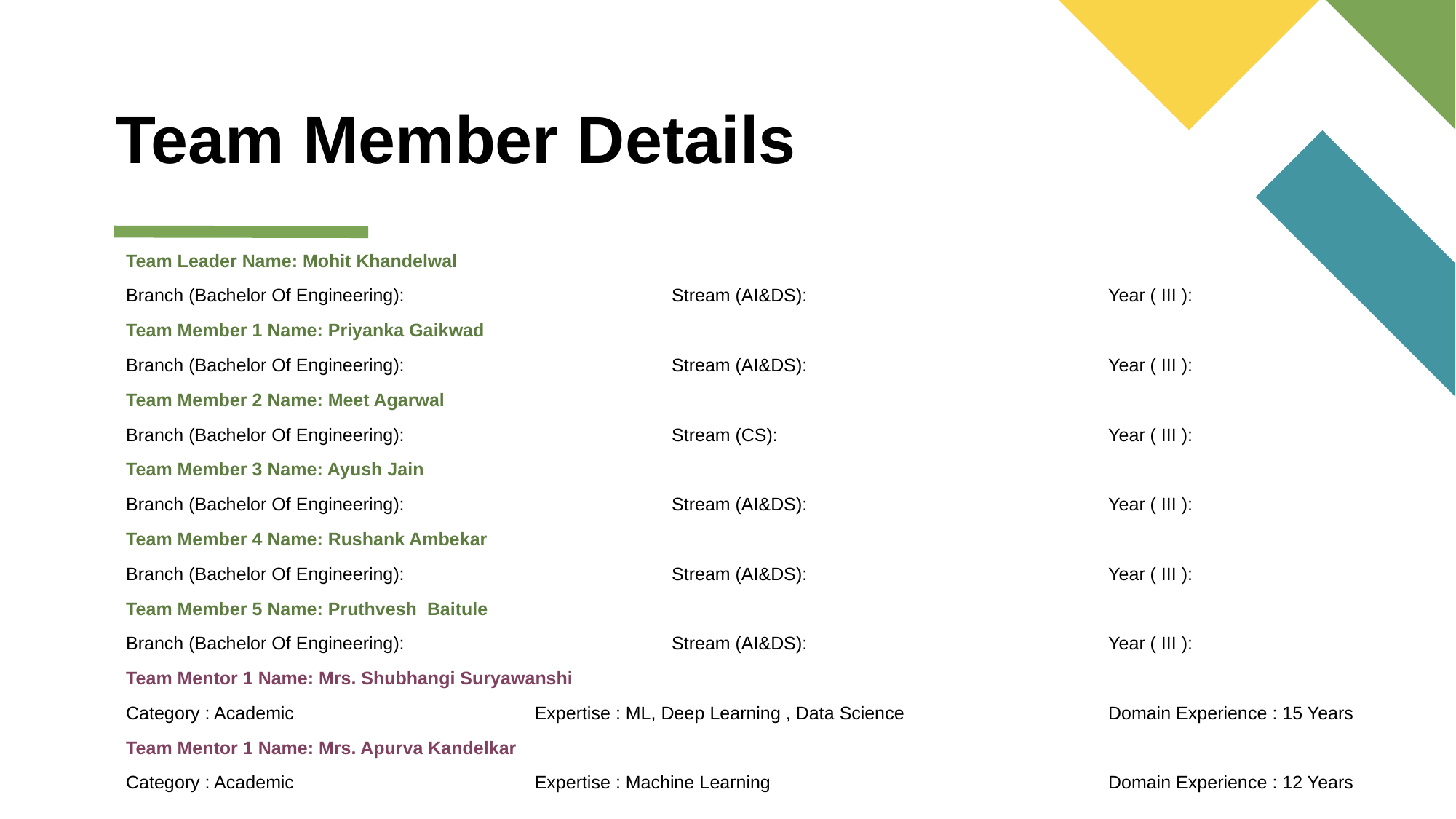

# Team Member Details
Team Leader Name: Mohit Khandelwal
Branch (Bachelor Of Engineering):			Stream (AI&DS):			Year ( III ):
Team Member 1 Name: Priyanka Gaikwad
Branch (Bachelor Of Engineering):			Stream (AI&DS):			Year ( III ):
Team Member 2 Name: Meet Agarwal
Branch (Bachelor Of Engineering):			Stream (CS):  			Year ( III ):
Team Member 3 Name: Ayush Jain
Branch (Bachelor Of Engineering):			Stream (AI&DS):			Year ( III ):
Team Member 4 Name: Rushank Ambekar
Branch (Bachelor Of Engineering):			Stream (AI&DS):			Year ( III ):
Team Member 5 Name: Pruthvesh  Baitule
Branch (Bachelor Of Engineering):			Stream (AI&DS):			Year ( III ):
Team Mentor 1 Name: Mrs. Shubhangi Suryawanshi
Category : Academic		                Expertise : ML, Deep Learning , Data Science 	                   	Domain Experience : 15 Years
Team Mentor 1 Name: Mrs. Apurva Kandelkar
Category : Academic		                Expertise : Machine Learning                                         	                   	Domain Experience : 12 Years